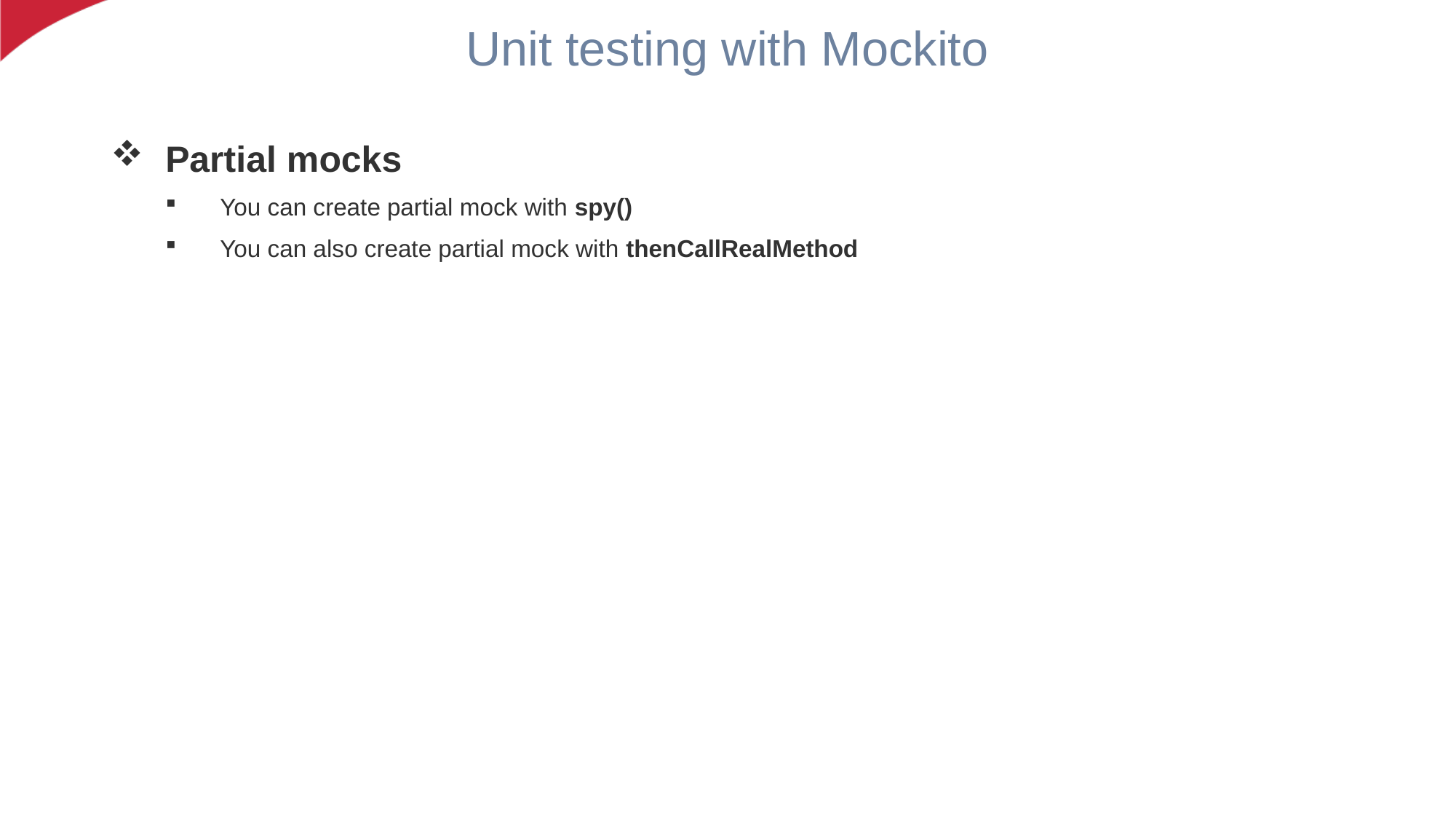

Unit testing with Mockito
Partial mocks
You can create partial mock with spy()
You can also create partial mock with thenCallRealMethod